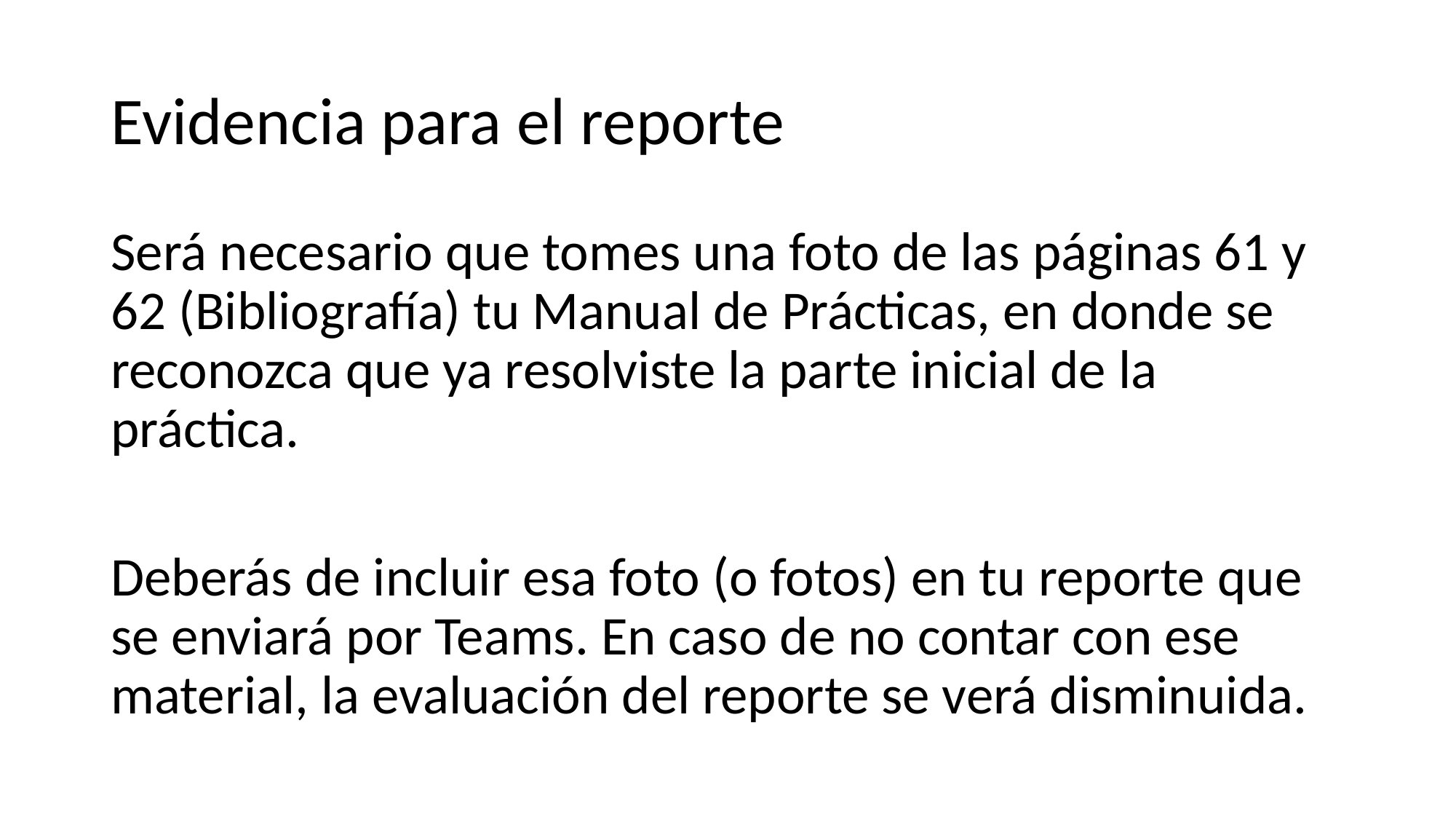

# Evidencia para el reporte
Será necesario que tomes una foto de las páginas 61 y 62 (Bibliografía) tu Manual de Prácticas, en donde se reconozca que ya resolviste la parte inicial de la práctica.

Deberás de incluir esa foto (o fotos) en tu reporte que se enviará por Teams. En caso de no contar con ese material, la evaluación del reporte se verá disminuida.